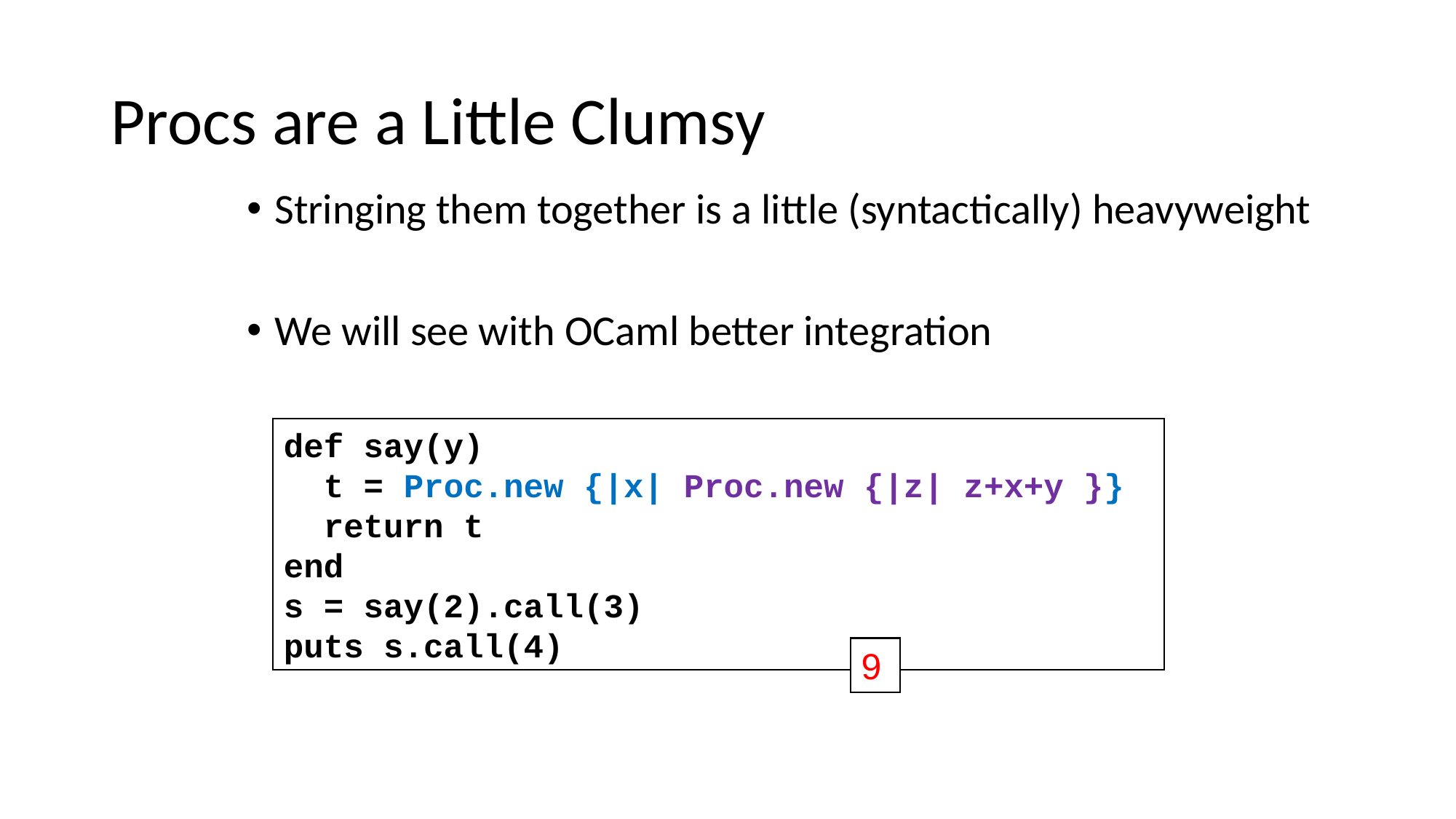

# Procs are a Little Clumsy
Stringing them together is a little (syntactically) heavyweight

We will see with OCaml better integration
def say(y)
  t = Proc.new {|x| Proc.new {|z| z+x+y }}
  return t
end
s = say(2).call(3)
puts s.call(4)
9